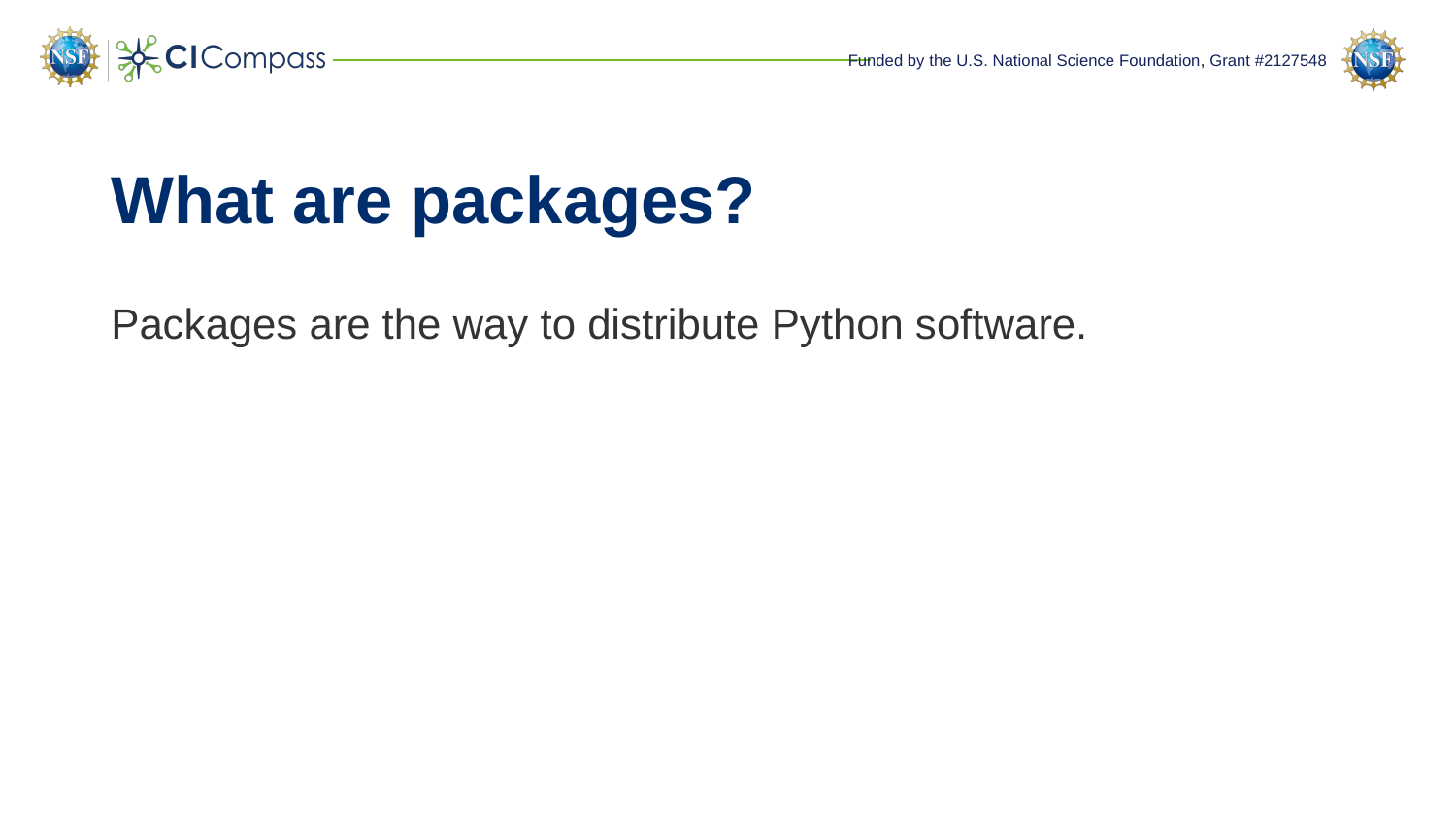

# What are packages?
Packages are the way to distribute Python software.